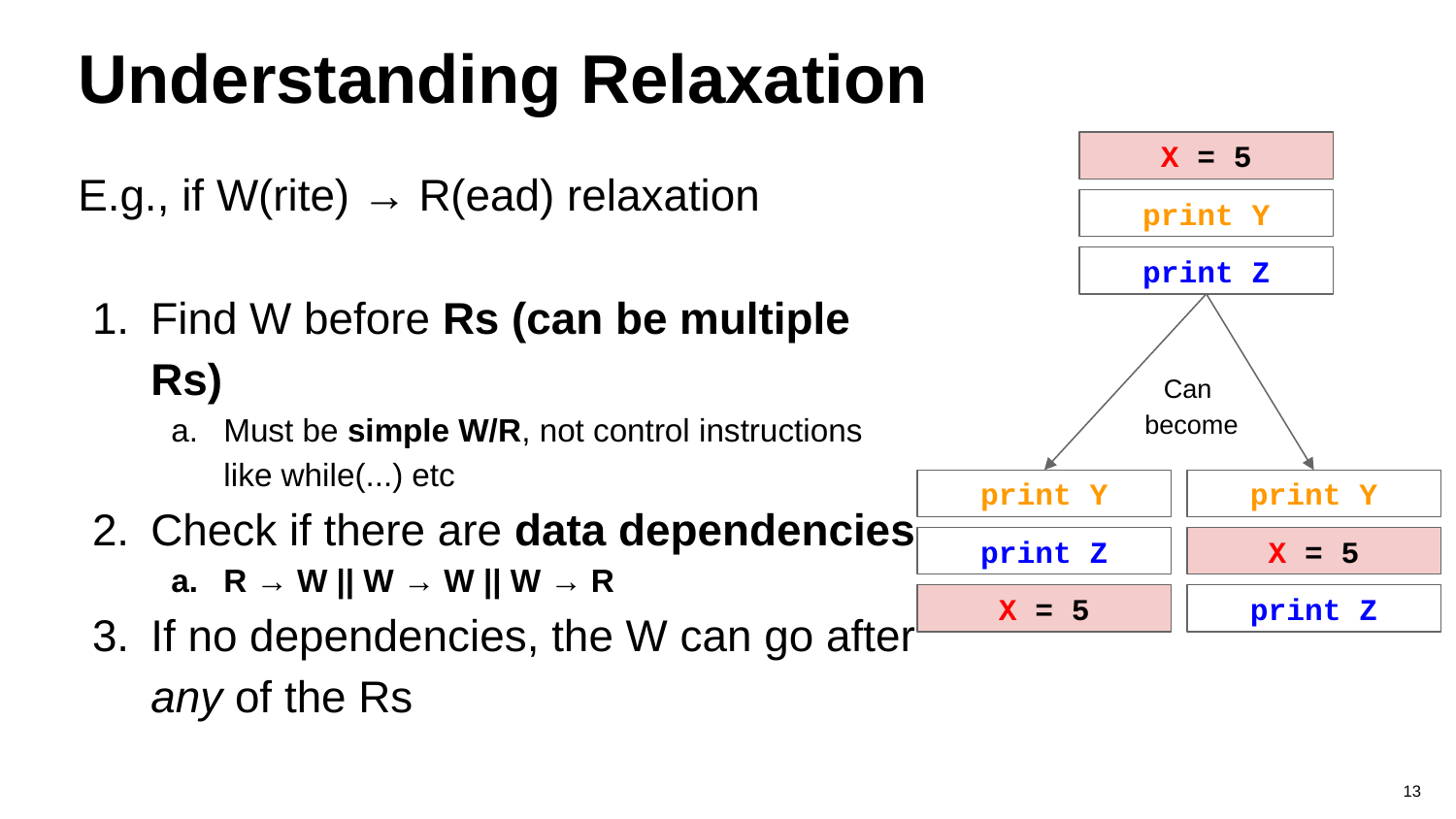

# Understanding Relaxation
X = 5
E.g., if W(rite) → R(ead) relaxation

Find W before Rs (can be multiple Rs)
Must be simple W/R, not control instructions like while(...) etc
Check if there are data dependencies
R → W || W → W || W → R
If no dependencies, the W can go after any of the Rs

print Y
print Z
Can
 become
print Y
print Y
X = 5
print Z
X = 5
print Z
13